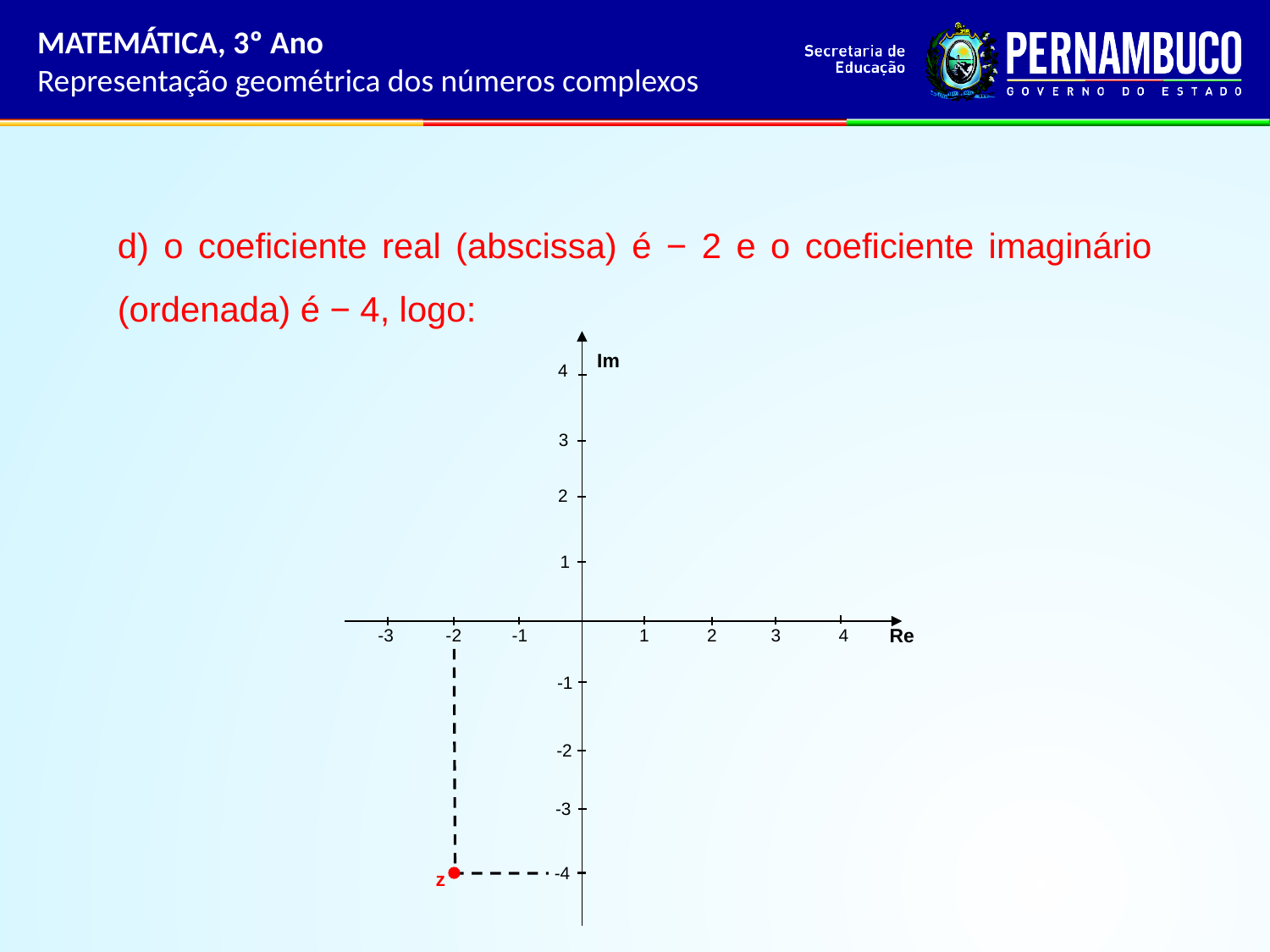

MATEMÁTICA, 3º Ano
Representação geométrica dos números complexos
d) o coeficiente real (abscissa) é − 2 e o coeficiente imaginário (ordenada) é − 4, logo:
Im
4

3

2

1

Re
-3
4
3
2
1
-2
-1

-1

-2

-3

-4
z